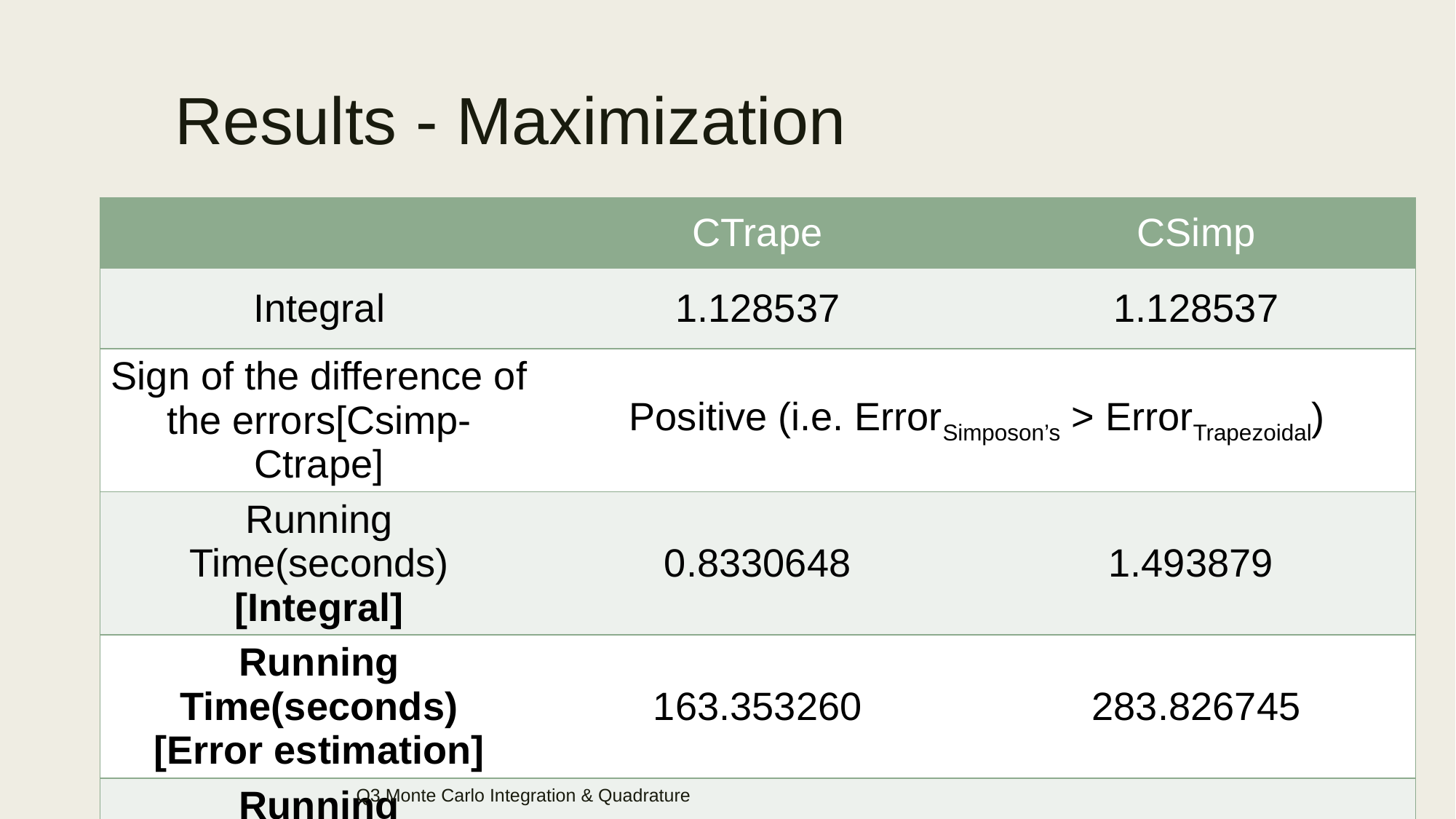

# Results - Maximization
|  | CTrape | CSimp |
| --- | --- | --- |
| Integral | 1.128537 | 1.128537 |
| Sign of the difference of the errors[Csimp-Ctrape] | Positive (i.e. ErrorSimposon’s > ErrorTrapezoidal) |  |
| Running Time(seconds) [Integral] | 0.8330648 | 1.493879 |
| Running Time(seconds) [Error estimation] | 163.353260 | 283.826745 |
| Running Time(seconds) [Sign of difference] | 75.48112 |  |
Q3 Monte Carlo Integration & Quadrature